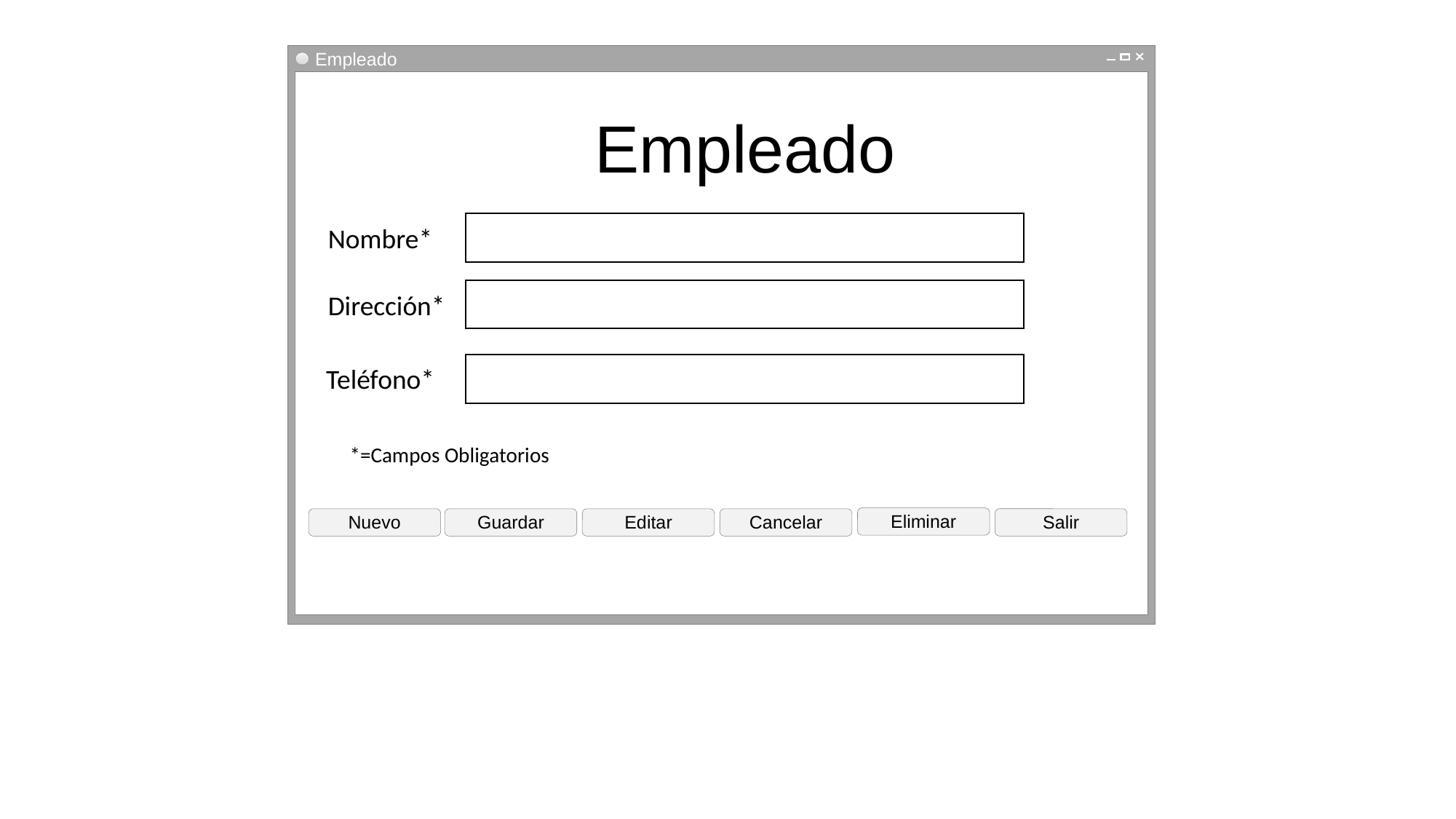

Empleado

Empleado

Nombre*

Dirección*

Teléfono*
*=Campos Obligatorios
Eliminar
Salir
Nuevo
Editar
Guardar
Cancelar